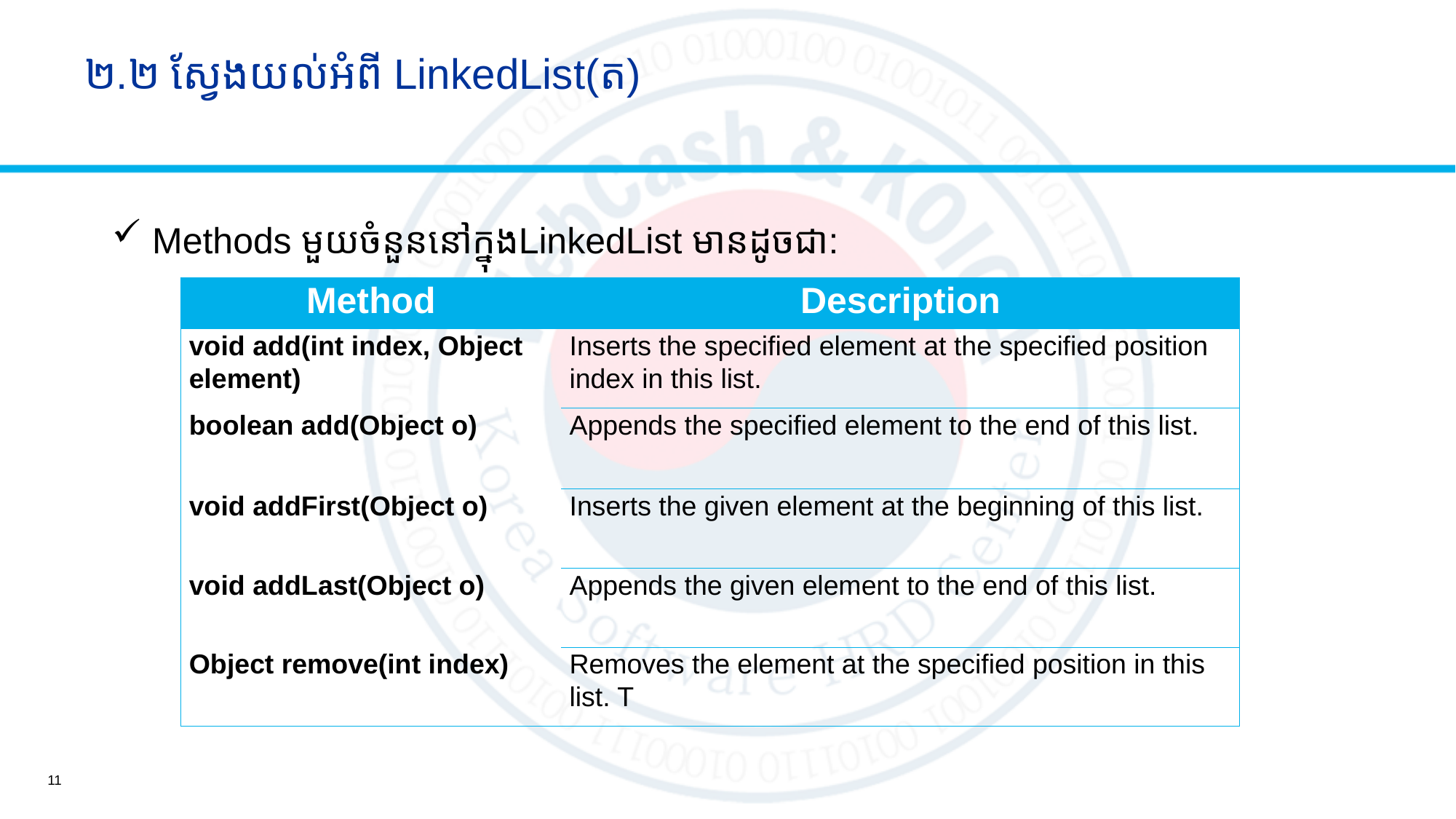

# ២.២ ស្វែងយល់អំពី​ LinkedList(ត)
 Methods មួយចំនួននៅក្នុង​LinkedList មានដូចជា:

| Method | Description |
| --- | --- |
| void add(int index, Object element) | Inserts the specified element at the specified position index in this list. |
| boolean add(Object o) | Appends the specified element to the end of this list. |
| void addFirst(Object o) | Inserts the given element at the beginning of this list. |
| void addLast(Object o) | Appends the given element to the end of this list. |
| Object remove(int index) | Removes the element at the specified position in this list. T |
11